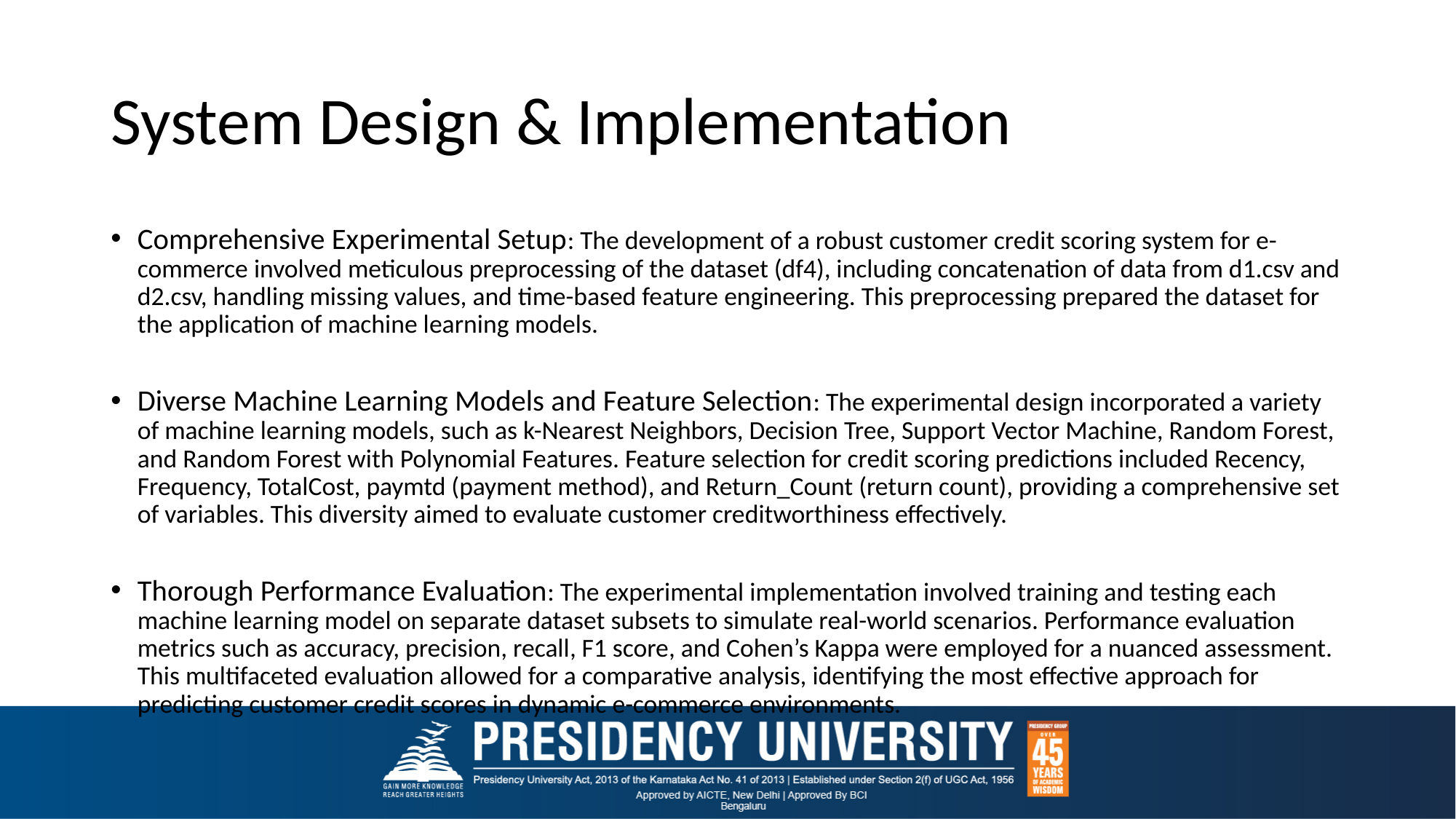

# System Design & Implementation
Comprehensive Experimental Setup: The development of a robust customer credit scoring system for e-commerce involved meticulous preprocessing of the dataset (df4), including concatenation of data from d1.csv and d2.csv, handling missing values, and time-based feature engineering. This preprocessing prepared the dataset for the application of machine learning models.

Diverse Machine Learning Models and Feature Selection: The experimental design incorporated a variety of machine learning models, such as k-Nearest Neighbors, Decision Tree, Support Vector Machine, Random Forest, and Random Forest with Polynomial Features. Feature selection for credit scoring predictions included Recency, Frequency, TotalCost, paymtd (payment method), and Return_Count (return count), providing a comprehensive set of variables. This diversity aimed to evaluate customer creditworthiness effectively.

Thorough Performance Evaluation: The experimental implementation involved training and testing each machine learning model on separate dataset subsets to simulate real-world scenarios. Performance evaluation metrics such as accuracy, precision, recall, F1 score, and Cohen’s Kappa were employed for a nuanced assessment. This multifaceted evaluation allowed for a comparative analysis, identifying the most effective approach for predicting customer credit scores in dynamic e-commerce environments.